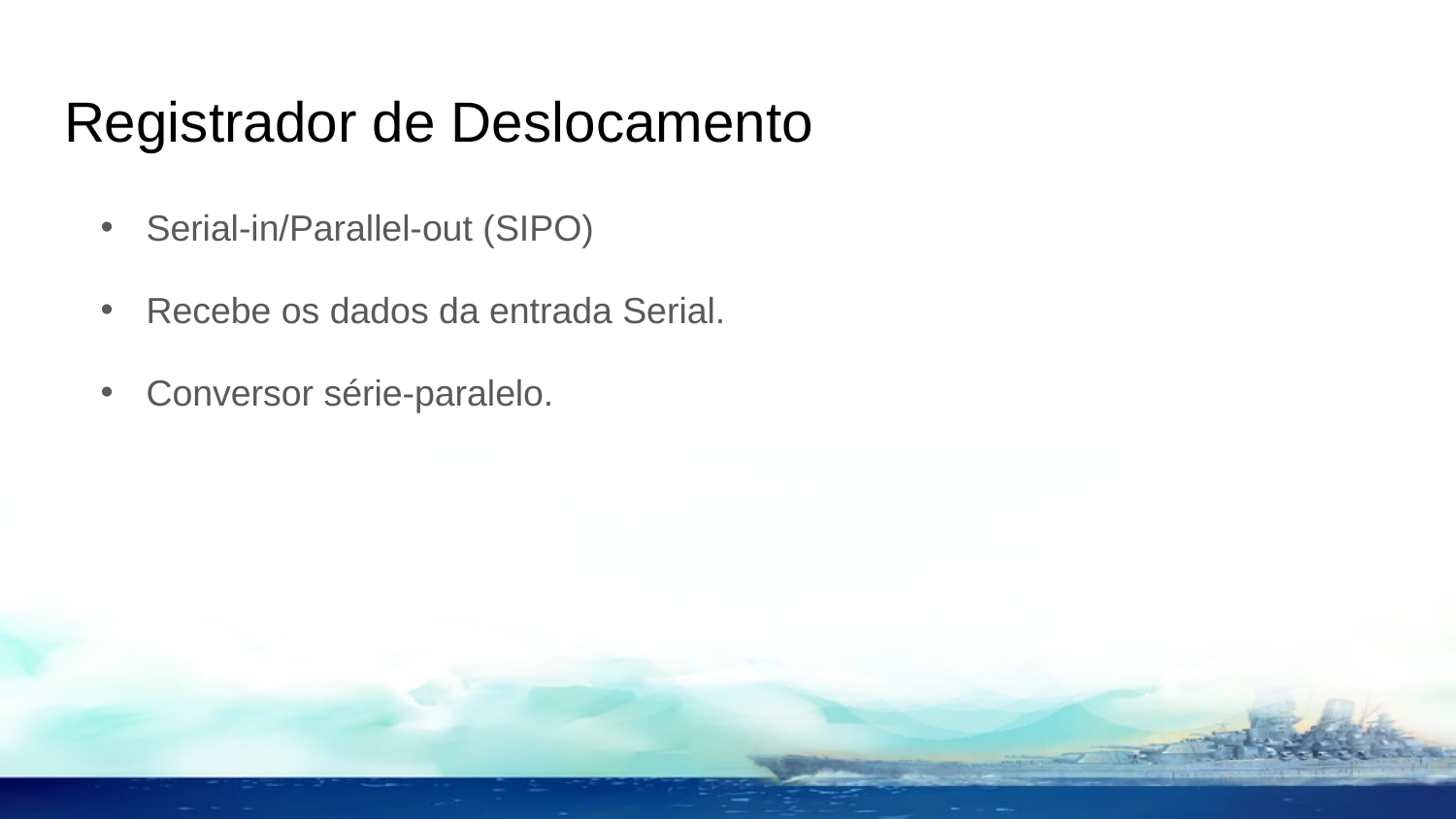

# Registrador de Deslocamento
Serial-in/Parallel-out (SIPO)
Recebe os dados da entrada Serial.
Conversor série-paralelo.